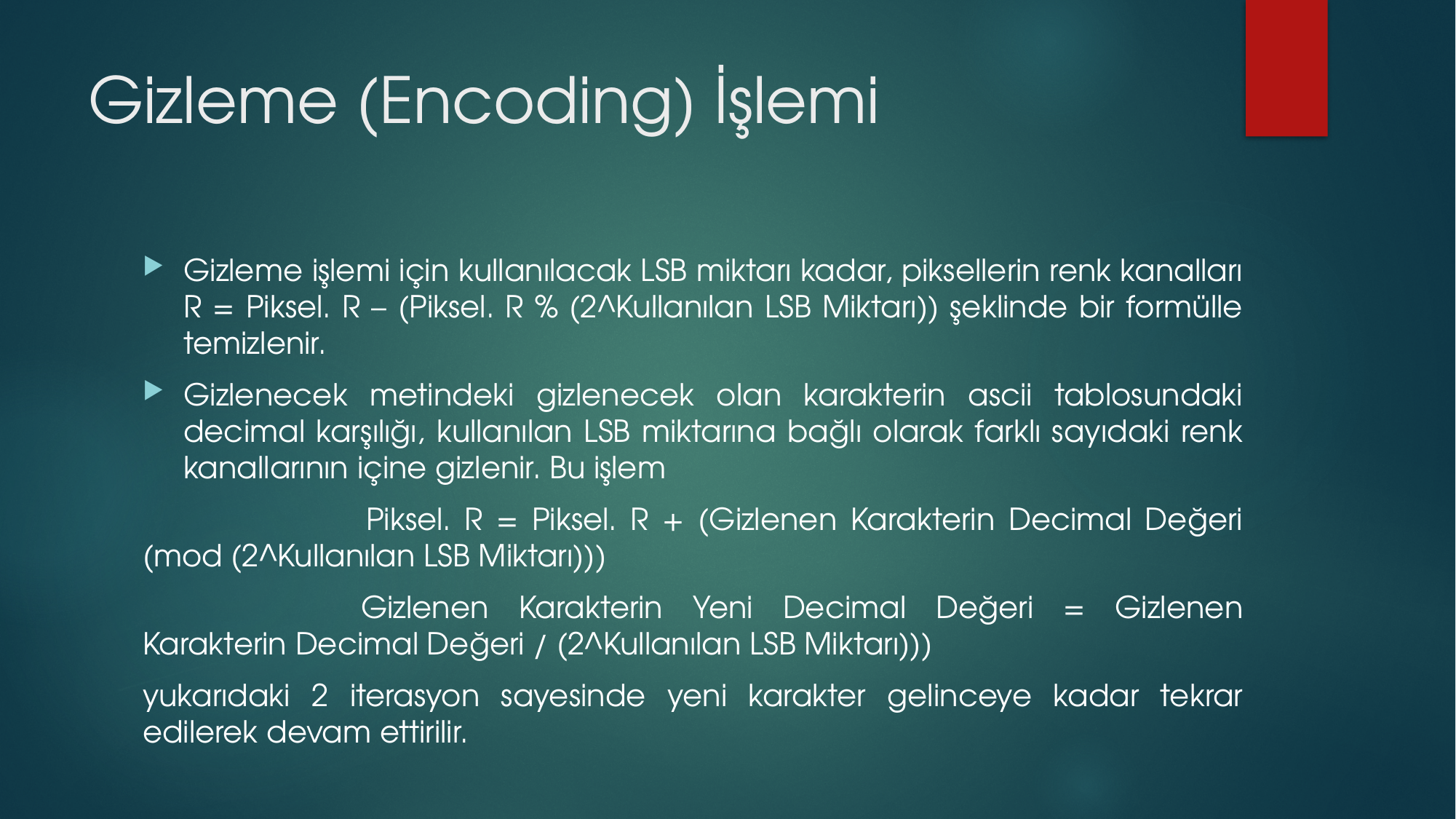

# Gizleme (Encoding) İşlemi
Gizleme işlemi için kullanılacak LSB miktarı kadar, piksellerin renk kanalları R = Piksel. R – (Piksel. R % (2^Kullanılan LSB Miktarı)) şeklinde bir formülle temizlenir.
Gizlenecek metindeki gizlenecek olan karakterin ascii tablosundaki decimal karşılığı, kullanılan LSB miktarına bağlı olarak farklı sayıdaki renk kanallarının içine gizlenir. Bu işlem
 		Piksel. R = Piksel. R + (Gizlenen Karakterin Decimal Değeri (mod (2^Kullanılan LSB Miktarı)))
		Gizlenen Karakterin Yeni Decimal Değeri = Gizlenen Karakterin Decimal Değeri / (2^Kullanılan LSB Miktarı)))
yukarıdaki 2 iterasyon sayesinde yeni karakter gelinceye kadar tekrar edilerek devam ettirilir.